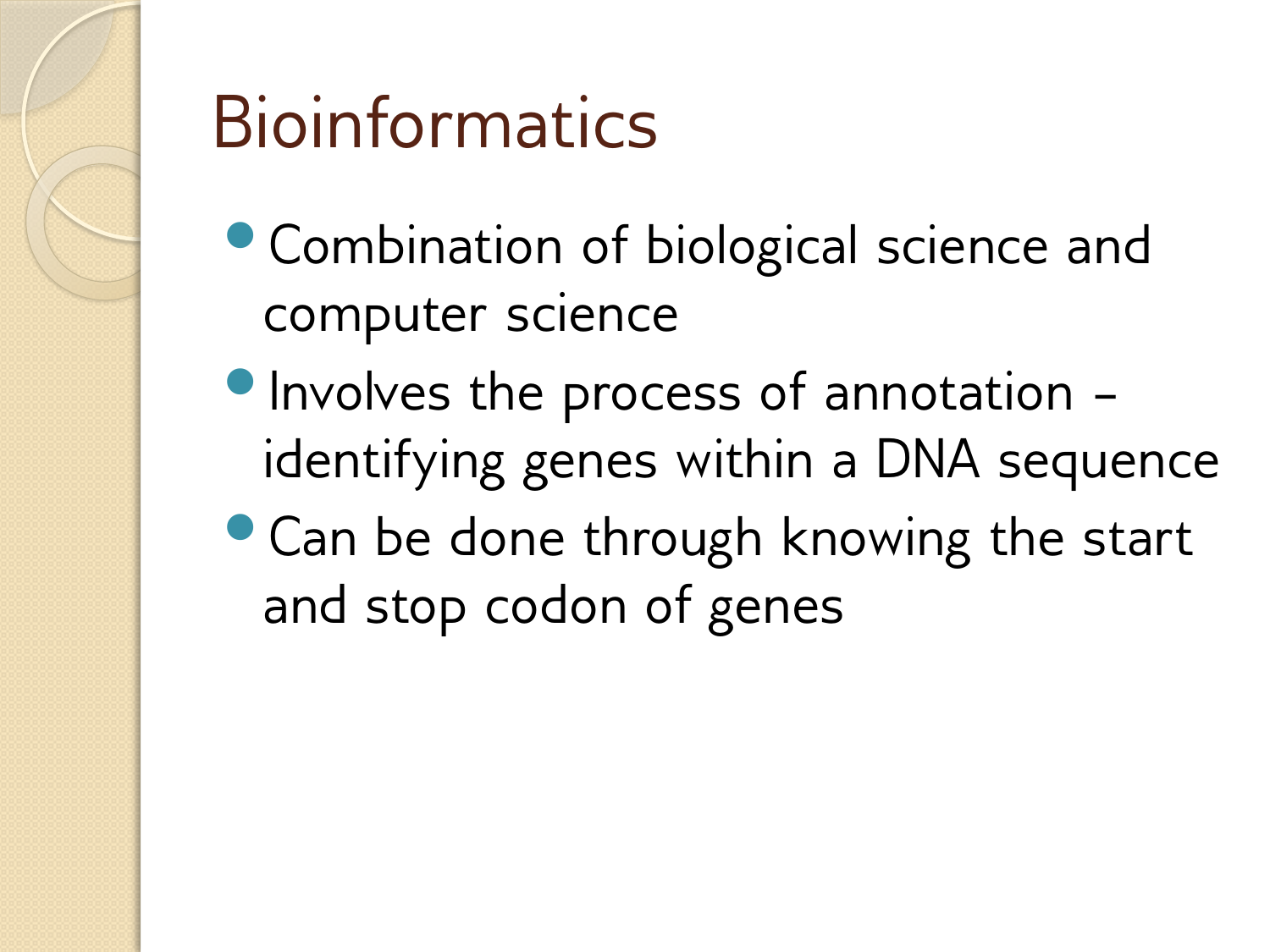

# Bioinformatics
Combination of biological science and computer science
Involves the process of annotation – identifying genes within a DNA sequence
Can be done through knowing the start and stop codon of genes